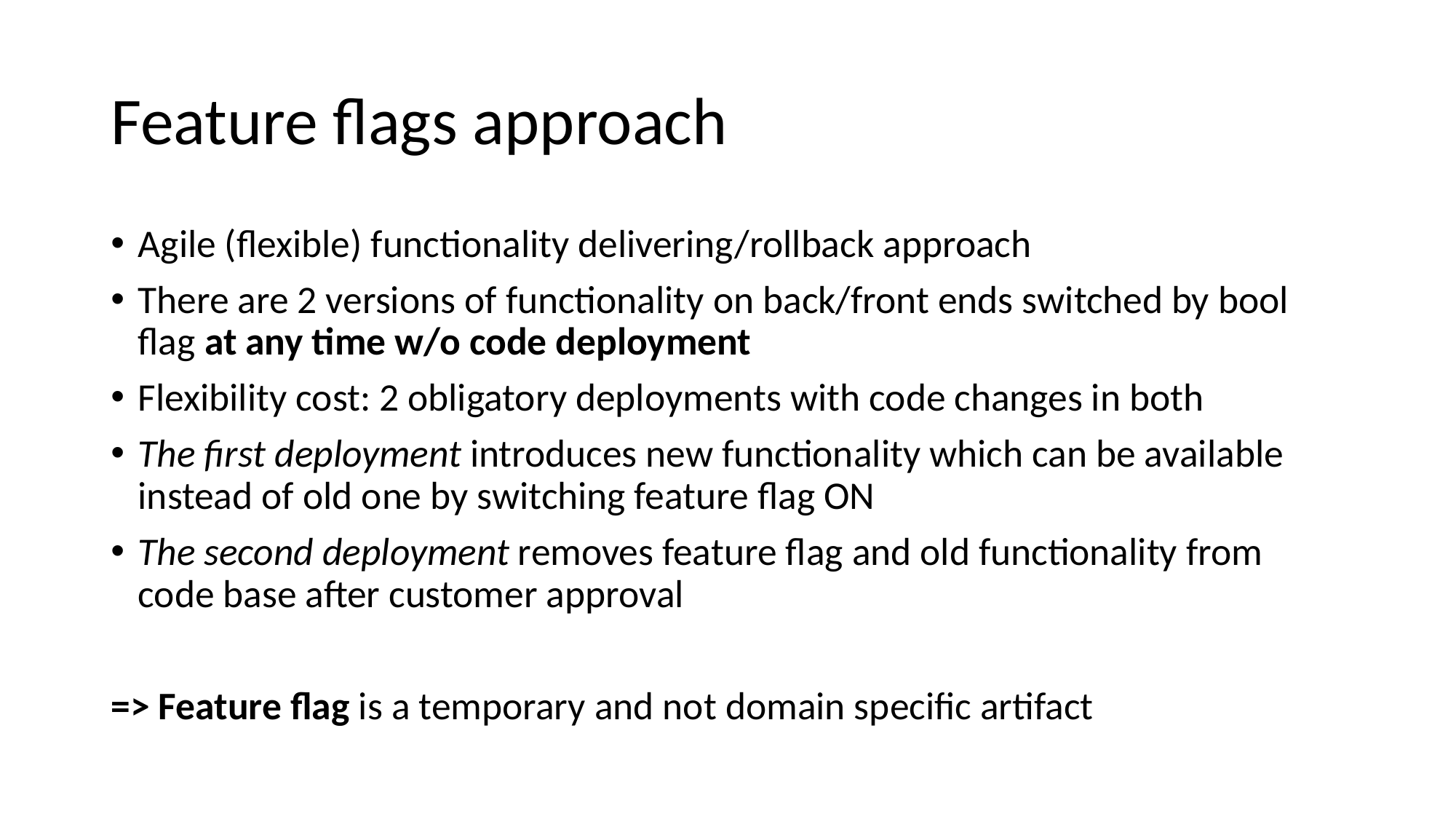

# Feature flags approach
Agile (flexible) functionality delivering/rollback approach
There are 2 versions of functionality on back/front ends switched by bool flag at any time w/o code deployment
Flexibility cost: 2 obligatory deployments with code changes in both
The first deployment introduces new functionality which can be available instead of old one by switching feature flag ON
The second deployment removes feature flag and old functionality from code base after customer approval

=> Feature flag is a temporary and not domain specific artifact